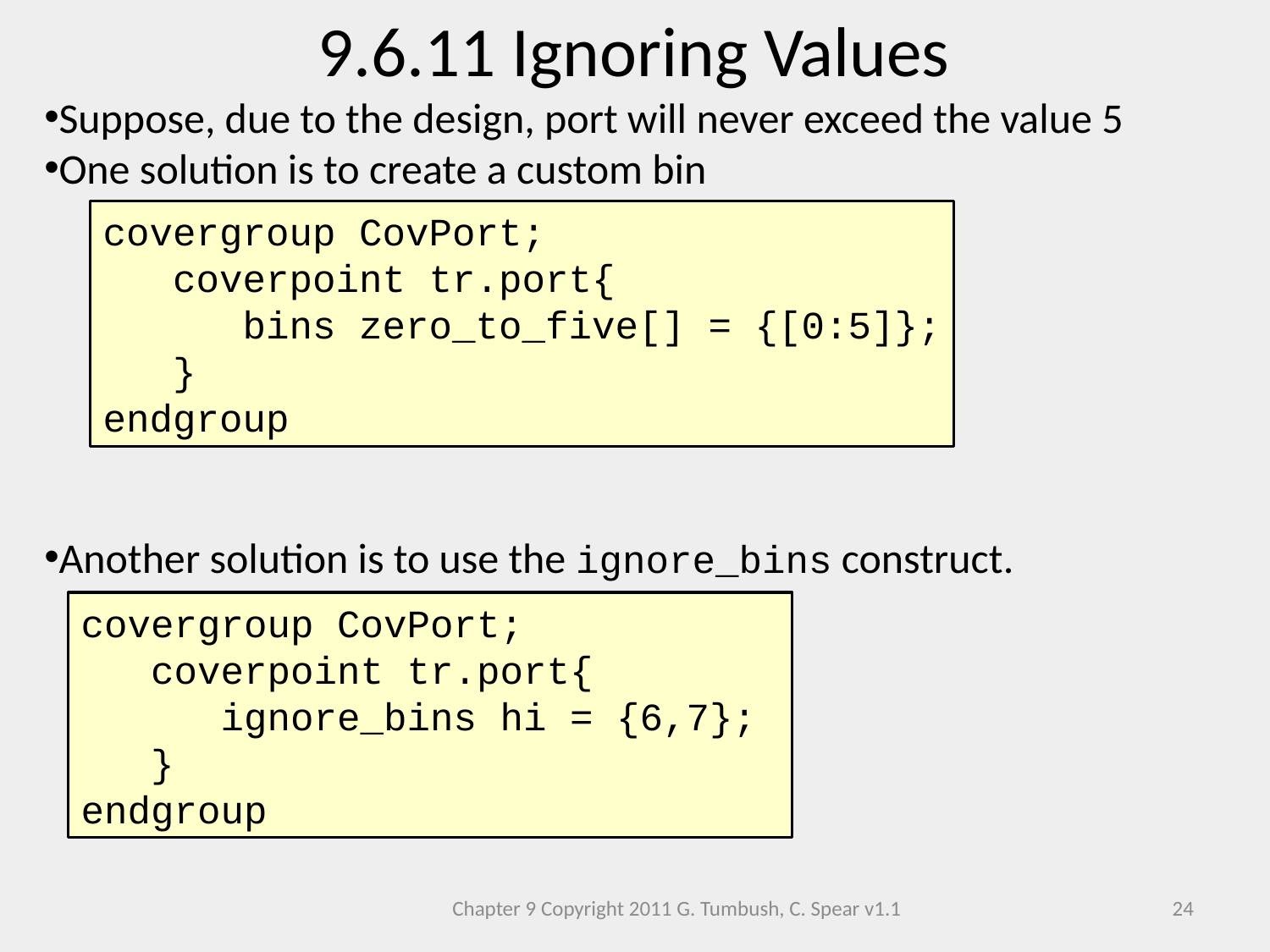

9.6.11 Ignoring Values
Suppose, due to the design, port will never exceed the value 5
One solution is to create a custom bin

Another solution is to use the ignore_bins construct.
covergroup CovPort;
   coverpoint tr.port{
      bins zero_to_five[] = {[0:5]};
   }
endgroup
covergroup CovPort;
   coverpoint tr.port{
      ignore_bins hi = {6,7};
   }
endgroup
Chapter 9 Copyright 2011 G. Tumbush, C. Spear v1.1
24